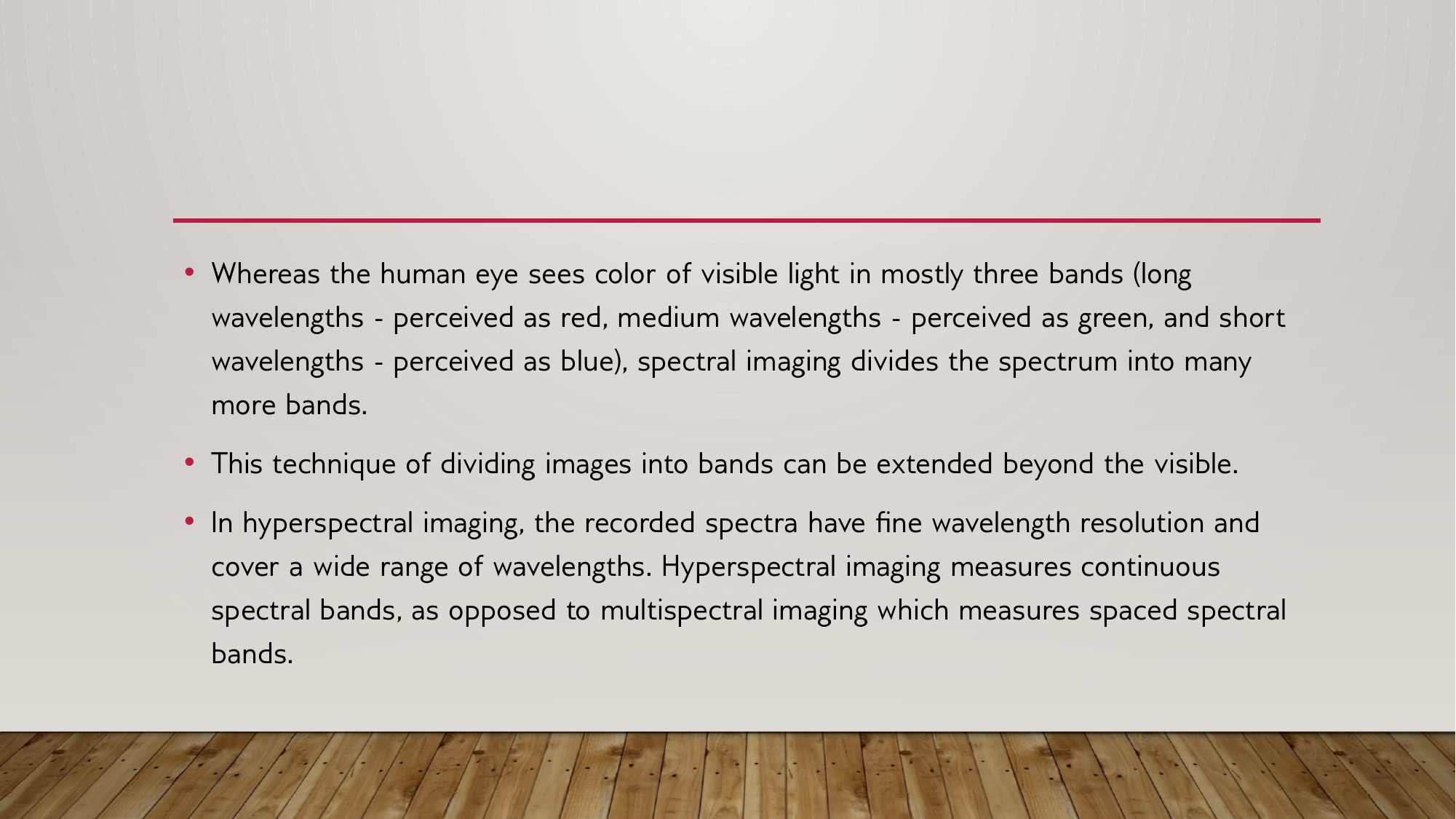

Whereas the human eye sees color of visible light in mostly three bands (long wavelengths - perceived as red, medium wavelengths - perceived as green, and short wavelengths - perceived as blue), spectral imaging divides the spectrum into many more bands.
This technique of dividing images into bands can be extended beyond the visible.
In hyperspectral imaging, the recorded spectra have fine wavelength resolution and cover a wide range of wavelengths. Hyperspectral imaging measures continuous spectral bands, as opposed to multispectral imaging which measures spaced spectral bands.